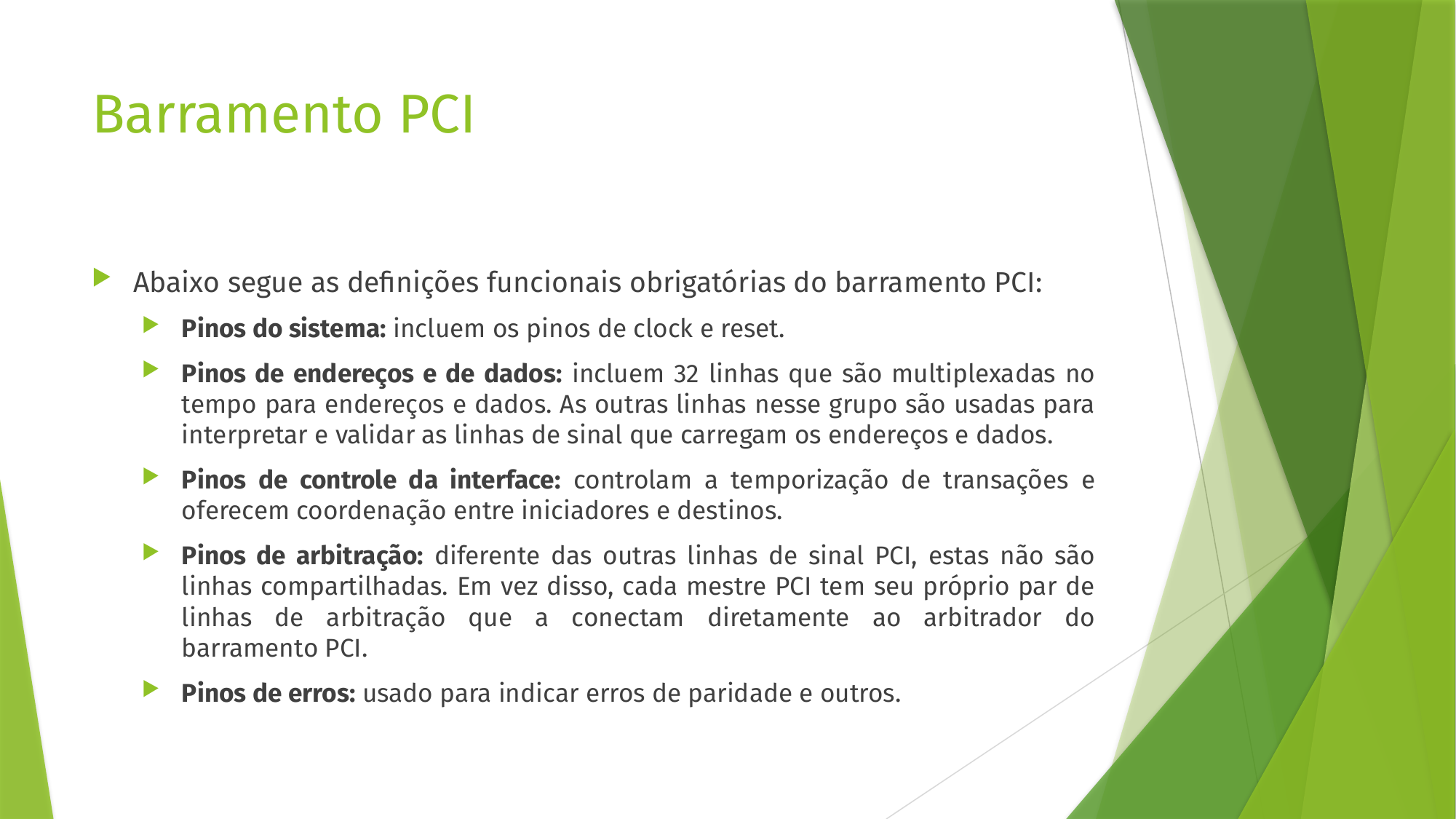

# Barramento PCI
Abaixo segue as definições funcionais obrigatórias do barramento PCI:
Pinos do sistema: incluem os pinos de clock e reset.
Pinos de endereços e de dados: incluem 32 linhas que são multiplexadas no tempo para endereços e dados. As outras linhas nesse grupo são usadas para interpretar e validar as linhas de sinal que carregam os endereços e dados.
Pinos de controle da interface: controlam a temporização de transações e oferecem coordenação entre iniciadores e destinos.
Pinos de arbitração: diferente das outras linhas de sinal PCI, estas não são linhas compartilhadas. Em vez disso, cada mestre PCI tem seu próprio par de linhas de arbitração que a conectam diretamente ao arbitrador do barramento PCI.
Pinos de erros: usado para indicar erros de paridade e outros.